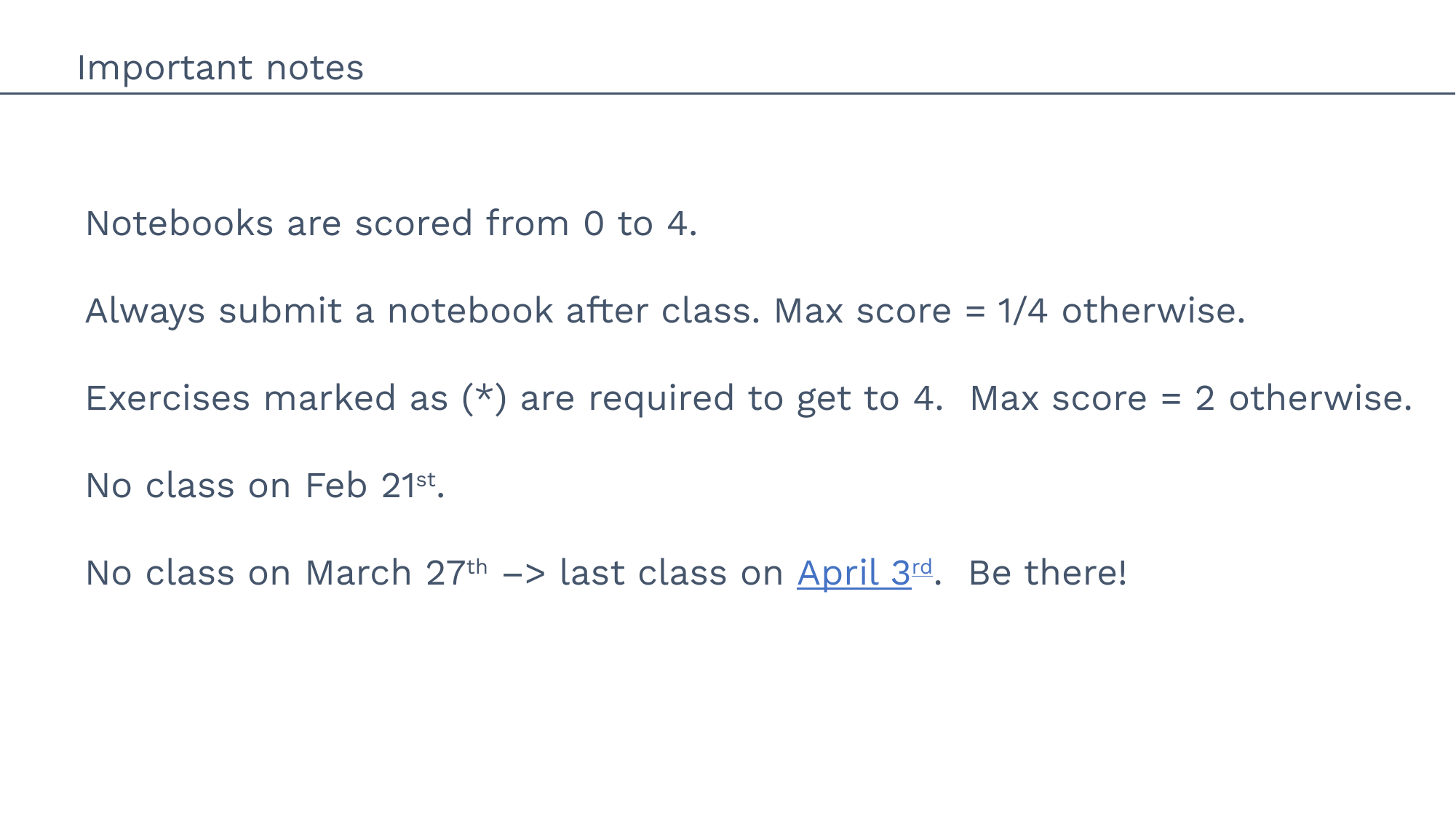

Important notes
Notebooks are scored from 0 to 4.

Always submit a notebook after class. Max score = 1/4 otherwise.

Exercises marked as (*) are required to get to 4.  Max score = 2 otherwise.

No class on Feb 21st.

No class on March 27th –> last class on April 3rd.  Be there!